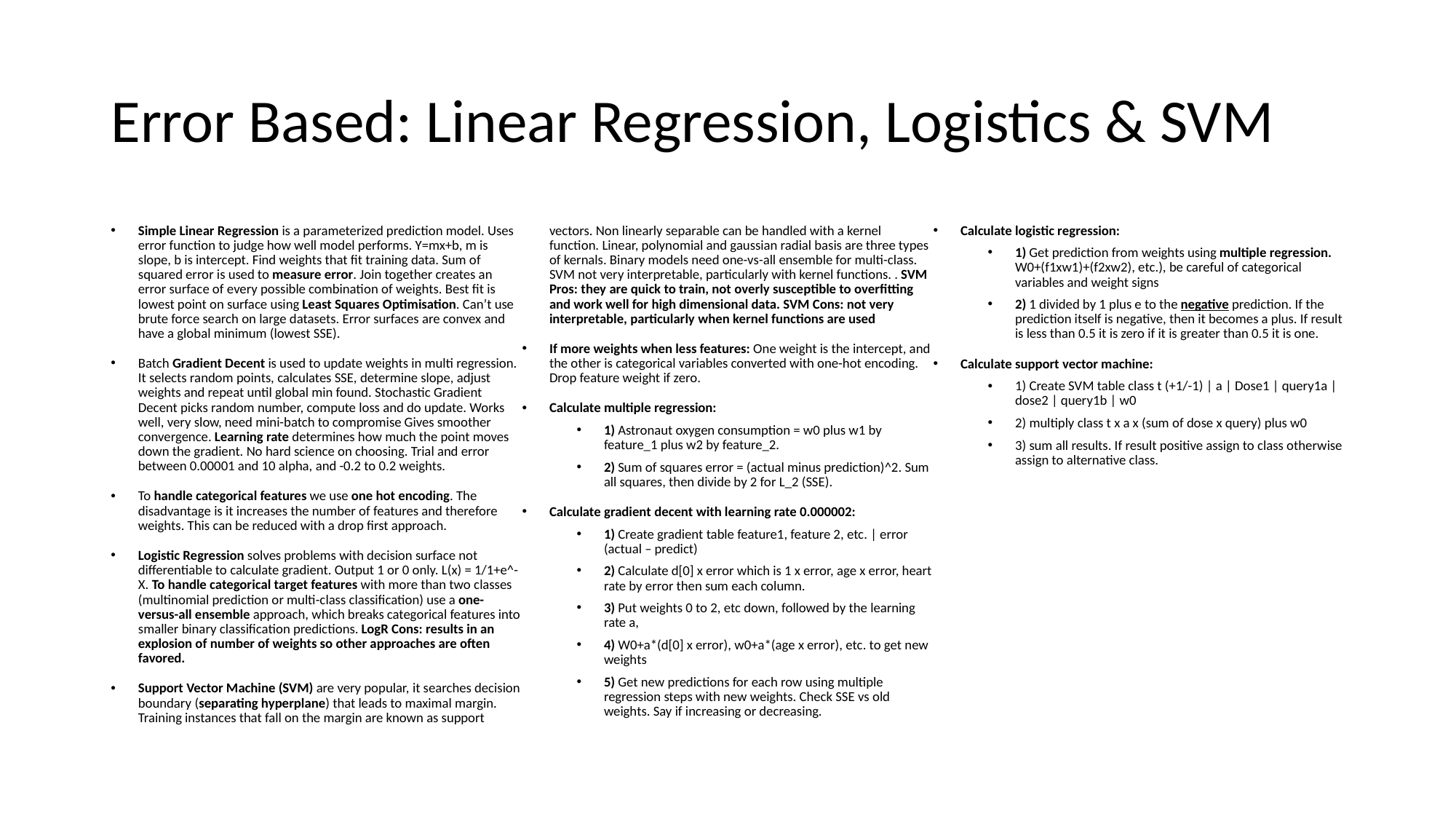

# Error Based: Linear Regression, Logistics & SVM
Simple Linear Regression is a parameterized prediction model. Uses error function to judge how well model performs. Y=mx+b, m is slope, b is intercept. Find weights that fit training data. Sum of squared error is used to measure error. Join together creates an error surface of every possible combination of weights. Best fit is lowest point on surface using Least Squares Optimisation. Can’t use brute force search on large datasets. Error surfaces are convex and have a global minimum (lowest SSE).
Batch Gradient Decent is used to update weights in multi regression. It selects random points, calculates SSE, determine slope, adjust weights and repeat until global min found. Stochastic Gradient Decent picks random number, compute loss and do update. Works well, very slow, need mini-batch to compromise Gives smoother convergence. Learning rate determines how much the point moves down the gradient. No hard science on choosing. Trial and error between 0.00001 and 10 alpha, and -0.2 to 0.2 weights.
To handle categorical features we use one hot encoding. The disadvantage is it increases the number of features and therefore weights. This can be reduced with a drop first approach.
Logistic Regression solves problems with decision surface not differentiable to calculate gradient. Output 1 or 0 only. L(x) = 1/1+e^-X. To handle categorical target features with more than two classes (multinomial prediction or multi-class classification) use a one-versus-all ensemble approach, which breaks categorical features into smaller binary classification predictions. LogR Cons: results in an explosion of number of weights so other approaches are often favored.
Support Vector Machine (SVM) are very popular, it searches decision boundary (separating hyperplane) that leads to maximal margin. Training instances that fall on the margin are known as support vectors. Non linearly separable can be handled with a kernel function. Linear, polynomial and gaussian radial basis are three types of kernals. Binary models need one-vs-all ensemble for multi-class.  SVM not very interpretable, particularly with kernel functions. . SVM Pros: they are quick to train, not overly susceptible to overfitting and work well for high dimensional data. SVM Cons: not very interpretable, particularly when kernel functions are used
If more weights when less features: One weight is the intercept, and the other is categorical variables converted with one-hot encoding. Drop feature weight if zero.
Calculate multiple regression:
1) Astronaut oxygen consumption = w0 plus w1 by feature_1 plus w2 by feature_2.
2) Sum of squares error = (actual minus prediction)^2. Sum all squares, then divide by 2 for L_2 (SSE).
Calculate gradient decent with learning rate 0.000002:
1) Create gradient table feature1, feature 2, etc. | error (actual – predict)
2) Calculate d[0] x error which is 1 x error, age x error, heart rate by error then sum each column.
3) Put weights 0 to 2, etc down, followed by the learning rate a,
4) W0+a*(d[0] x error), w0+a*(age x error), etc. to get new weights
5) Get new predictions for each row using multiple regression steps with new weights. Check SSE vs old weights. Say if increasing or decreasing.
Calculate logistic regression:
1) Get prediction from weights using multiple regression. W0+(f1xw1)+(f2xw2), etc.), be careful of categorical variables and weight signs
2) 1 divided by 1 plus e to the negative prediction. If the prediction itself is negative, then it becomes a plus. If result is less than 0.5 it is zero if it is greater than 0.5 it is one.
Calculate support vector machine:
1) Create SVM table class t (+1/-1) | a | Dose1 | query1a | dose2 | query1b | w0
2) multiply class t x a x (sum of dose x query) plus w0
3) sum all results. If result positive assign to class otherwise assign to alternative class.